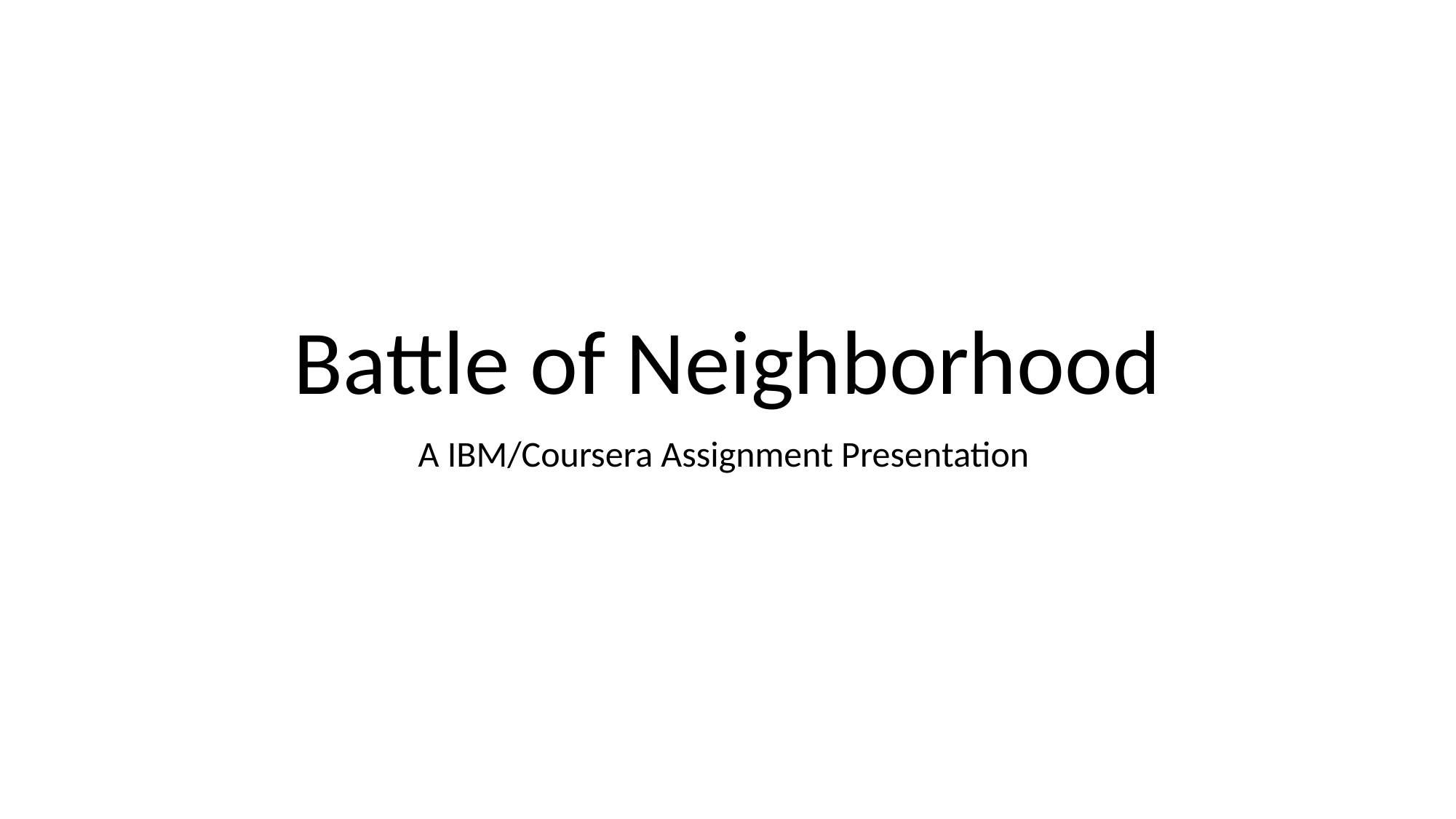

# Battle of Neighborhood
A IBM/Coursera Assignment Presentation